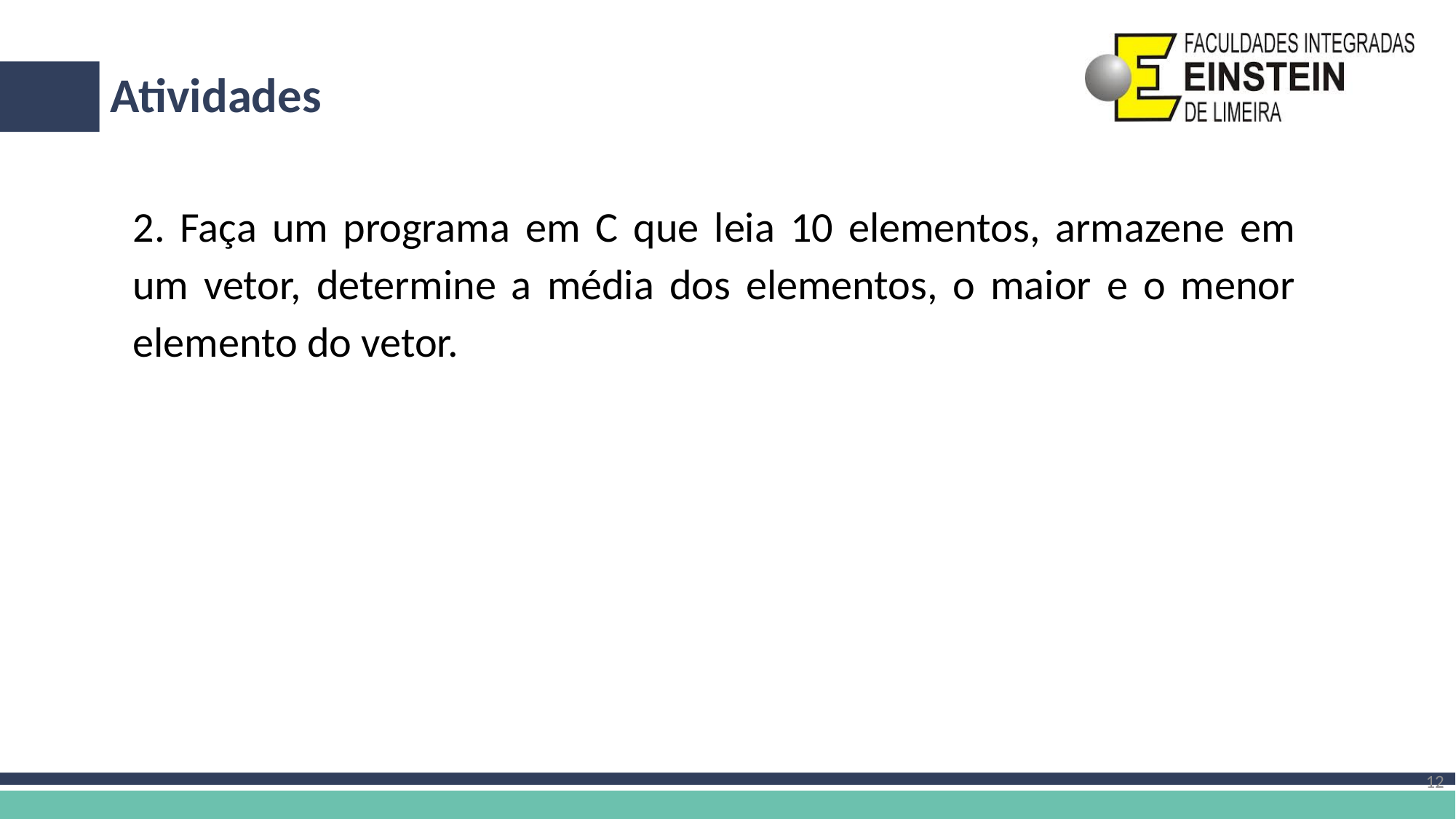

# Atividades
2. Faça um programa em C que leia 10 elementos, armazene em um vetor, determine a média dos elementos, o maior e o menor elemento do vetor.
12